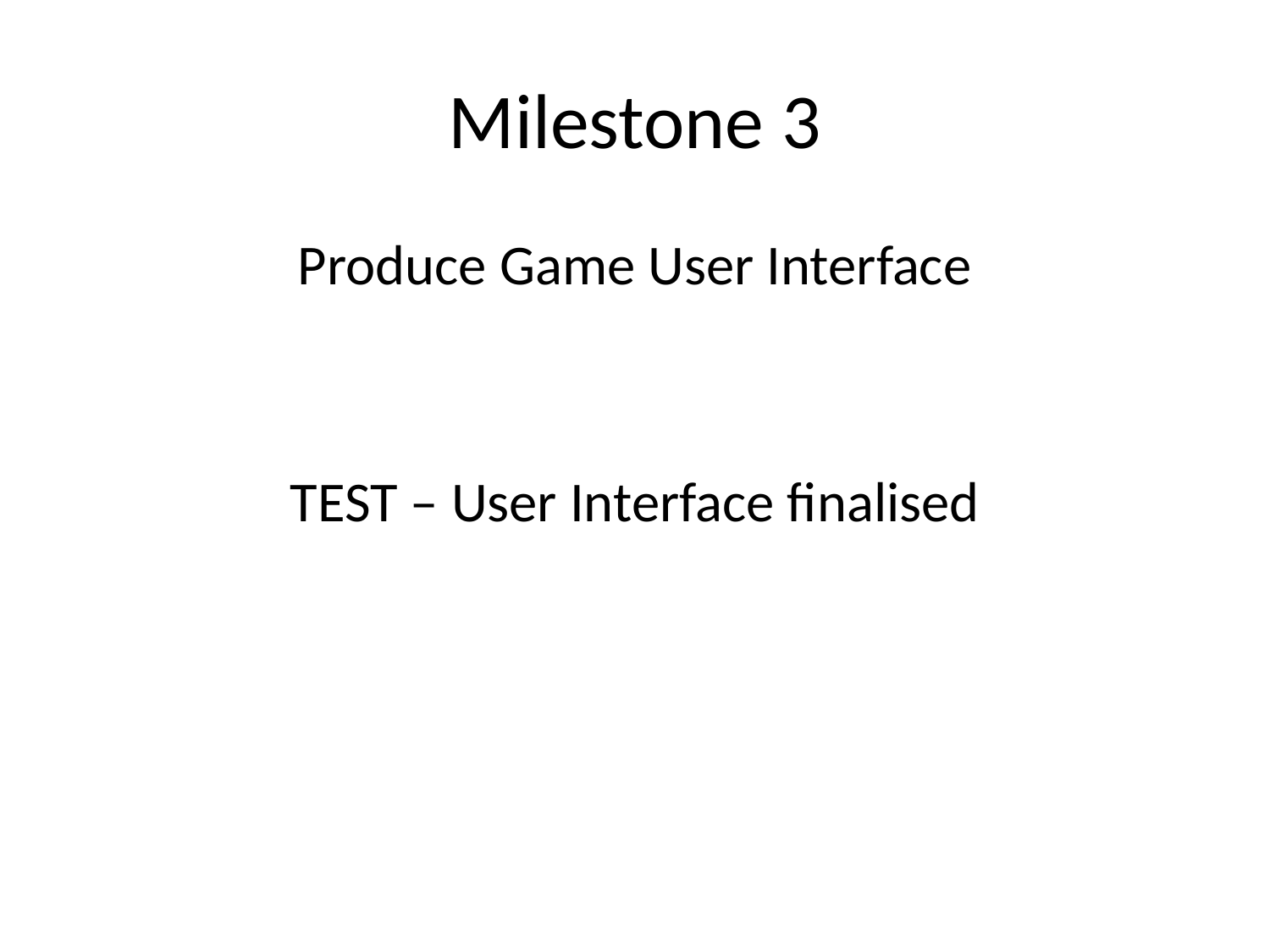

# Milestone 3
Produce Game User Interface

TEST – User Interface finalised